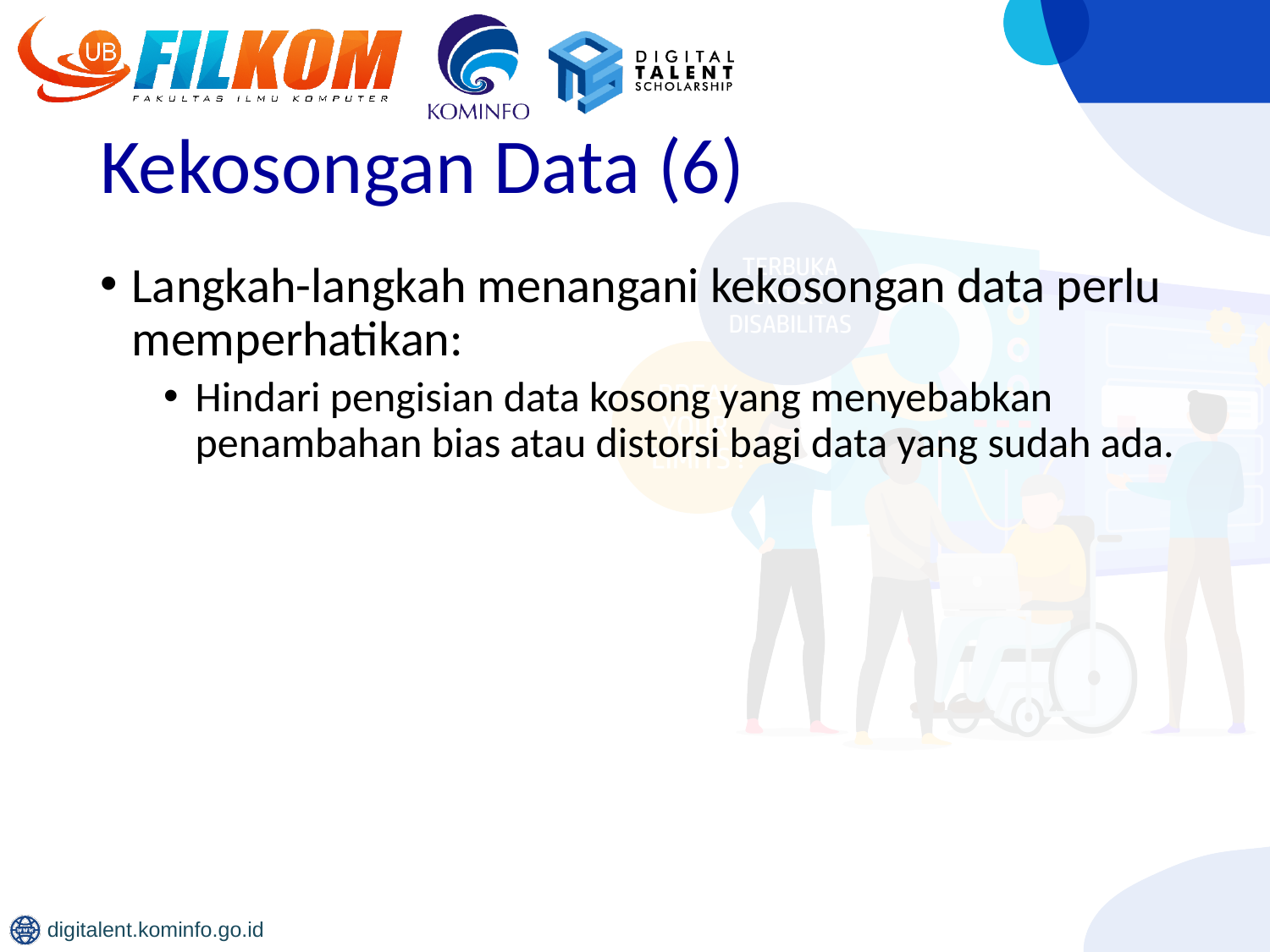

# Kekosongan Data (6)
Langkah-langkah menangani kekosongan data perlu memperhatikan:
Hindari pengisian data kosong yang menyebabkan penambahan bias atau distorsi bagi data yang sudah ada.